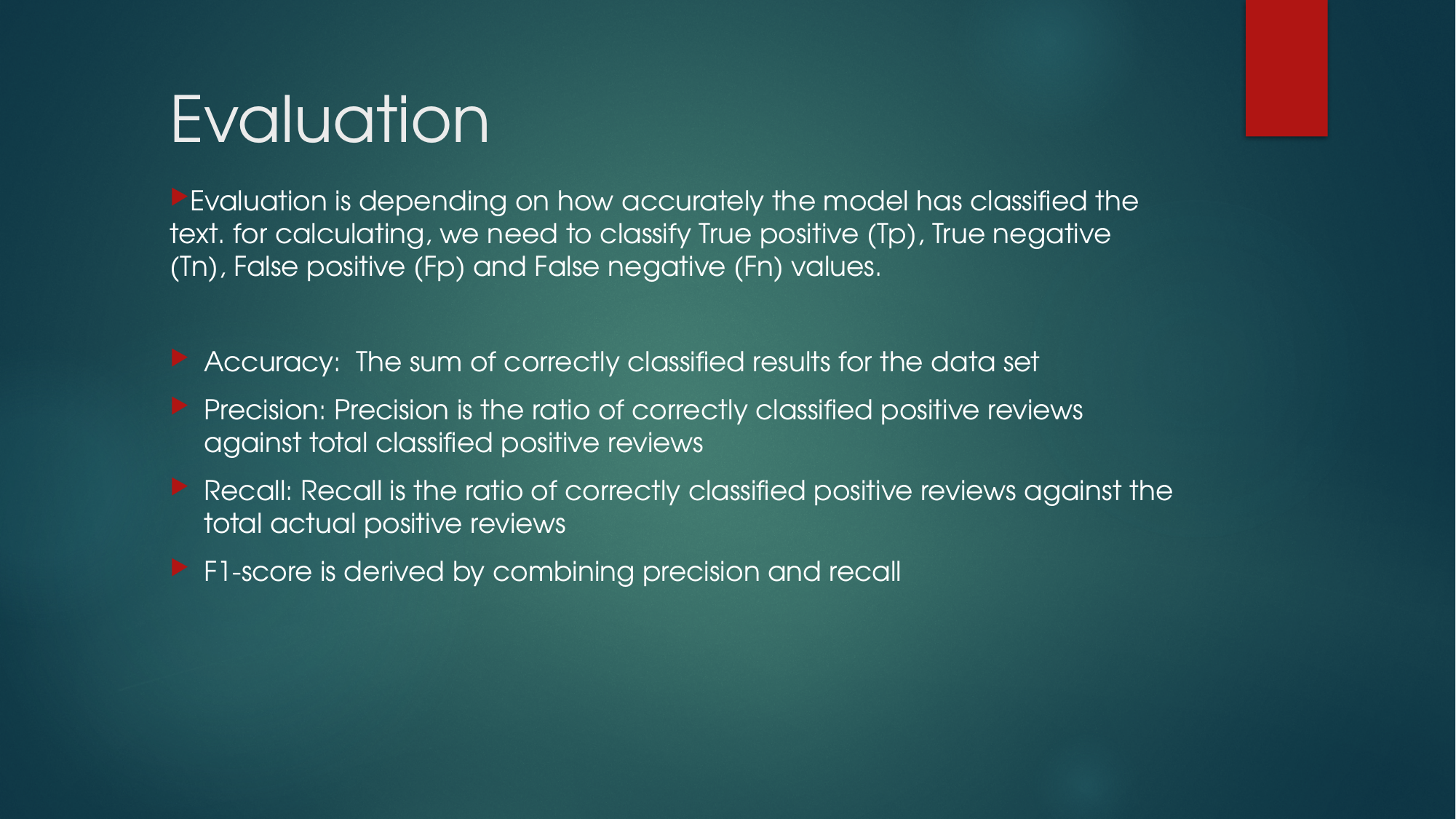

# Evaluation
Evaluation is depending on how accurately the model has classified the text. for calculating, we need to classify True positive (Tp), True negative (Tn), False positive (Fp) and False negative (Fn) values.

Accuracy:  The sum of correctly classified results for the data set
Precision: Precision is the ratio of correctly classified positive reviews against total classified positive reviews
Recall: Recall is the ratio of correctly classified positive reviews against the total actual positive reviews
F1-score is derived by combining precision and recall